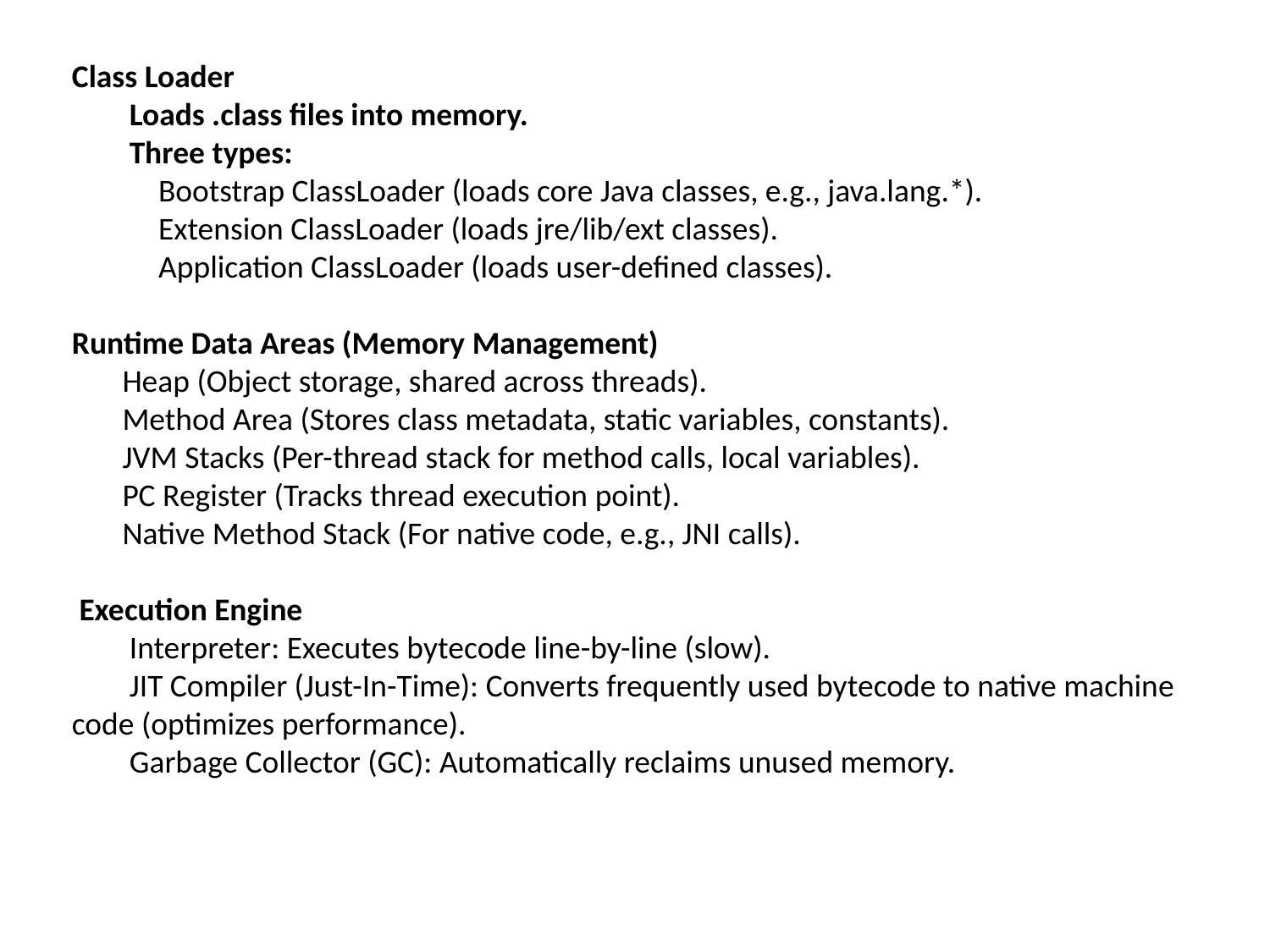

Class Loader
        Loads .class files into memory.
        Three types:
            Bootstrap ClassLoader (loads core Java classes, e.g., java.lang.*).
            Extension ClassLoader (loads jre/lib/ext classes).
            Application ClassLoader (loads user-defined classes).

Runtime Data Areas (Memory Management)
       Heap (Object storage, shared across threads).
       Method Area (Stores class metadata, static variables, constants).
       JVM Stacks (Per-thread stack for method calls, local variables).
       PC Register (Tracks thread execution point).
       Native Method Stack (For native code, e.g., JNI calls).

 Execution Engine
        Interpreter: Executes bytecode line-by-line (slow).
        JIT Compiler (Just-In-Time): Converts frequently used bytecode to native machine code (optimizes performance).
        Garbage Collector (GC): Automatically reclaims unused memory.